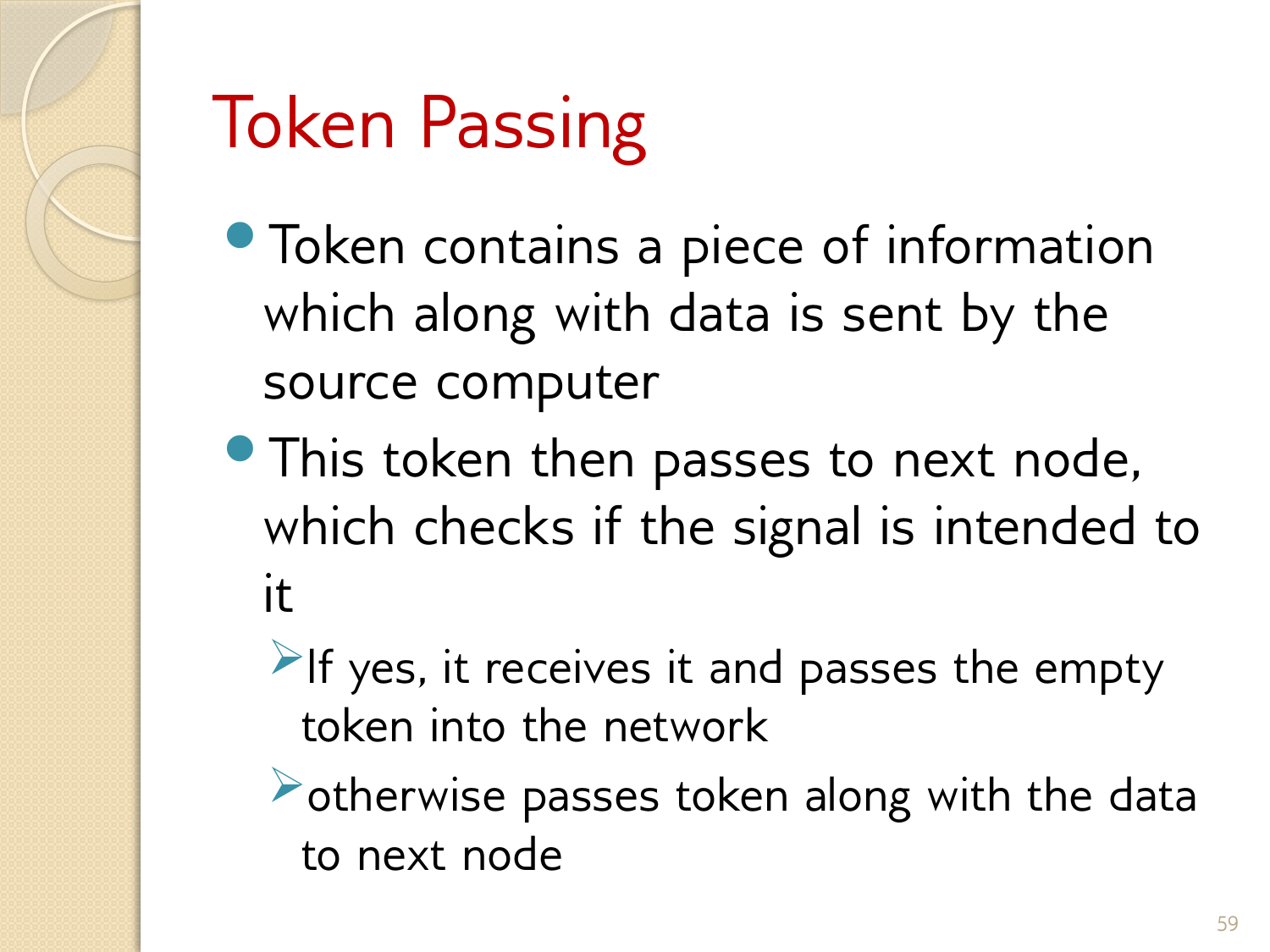

# Token Passing
Token contains a piece of information which along with data is sent by the source computer
This token then passes to next node, which checks if the signal is intended to it
If yes, it receives it and passes the empty token into the network
otherwise passes token along with the data to next node
59